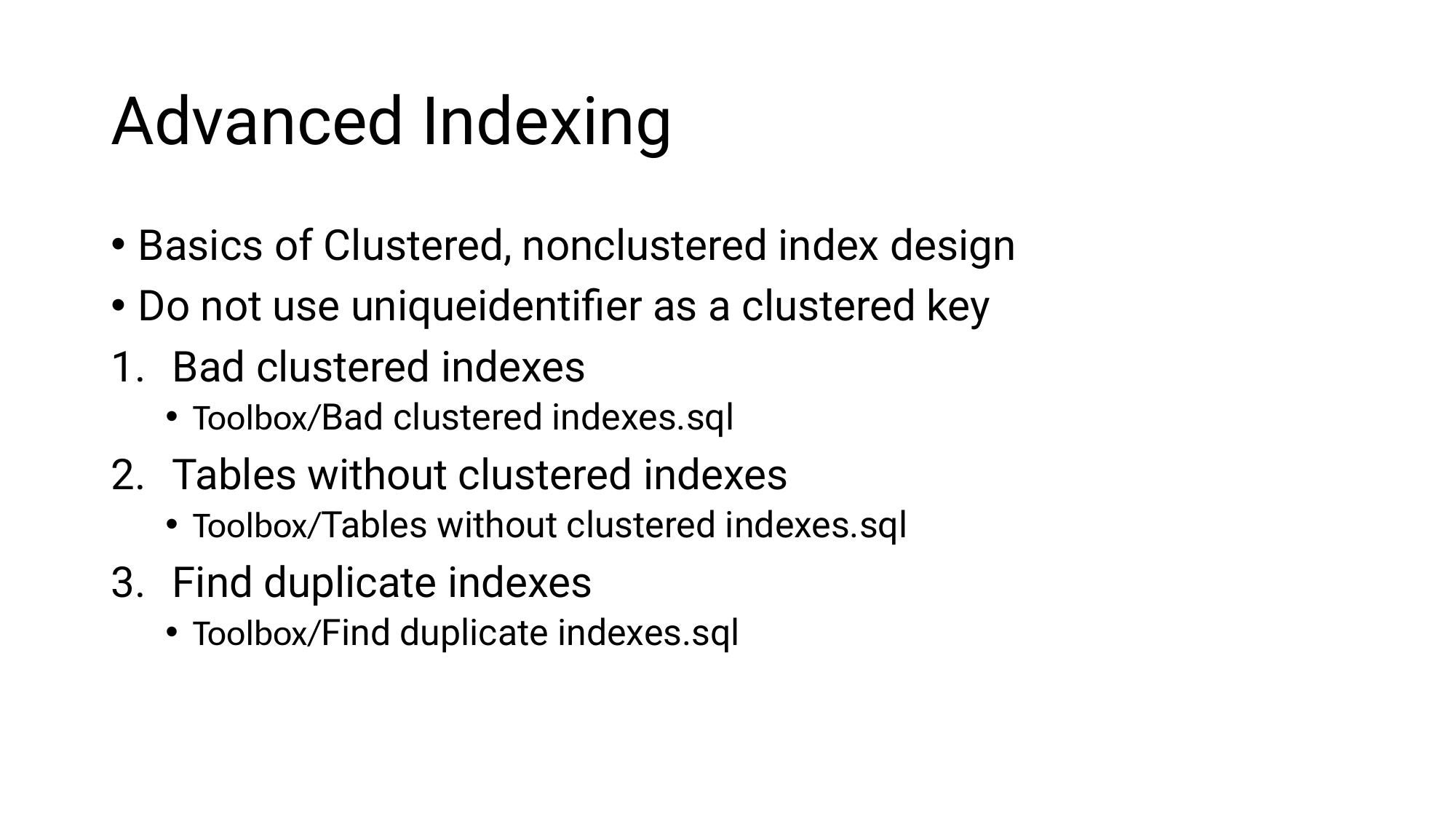

# Advanced Indexing
Basics of Clustered, nonclustered index design
Do not use uniqueidentifier as a clustered key
Bad clustered indexes
Toolbox/Bad clustered indexes.sql
Tables without clustered indexes
Toolbox/Tables without clustered indexes.sql
Find duplicate indexes
Toolbox/Find duplicate indexes.sql